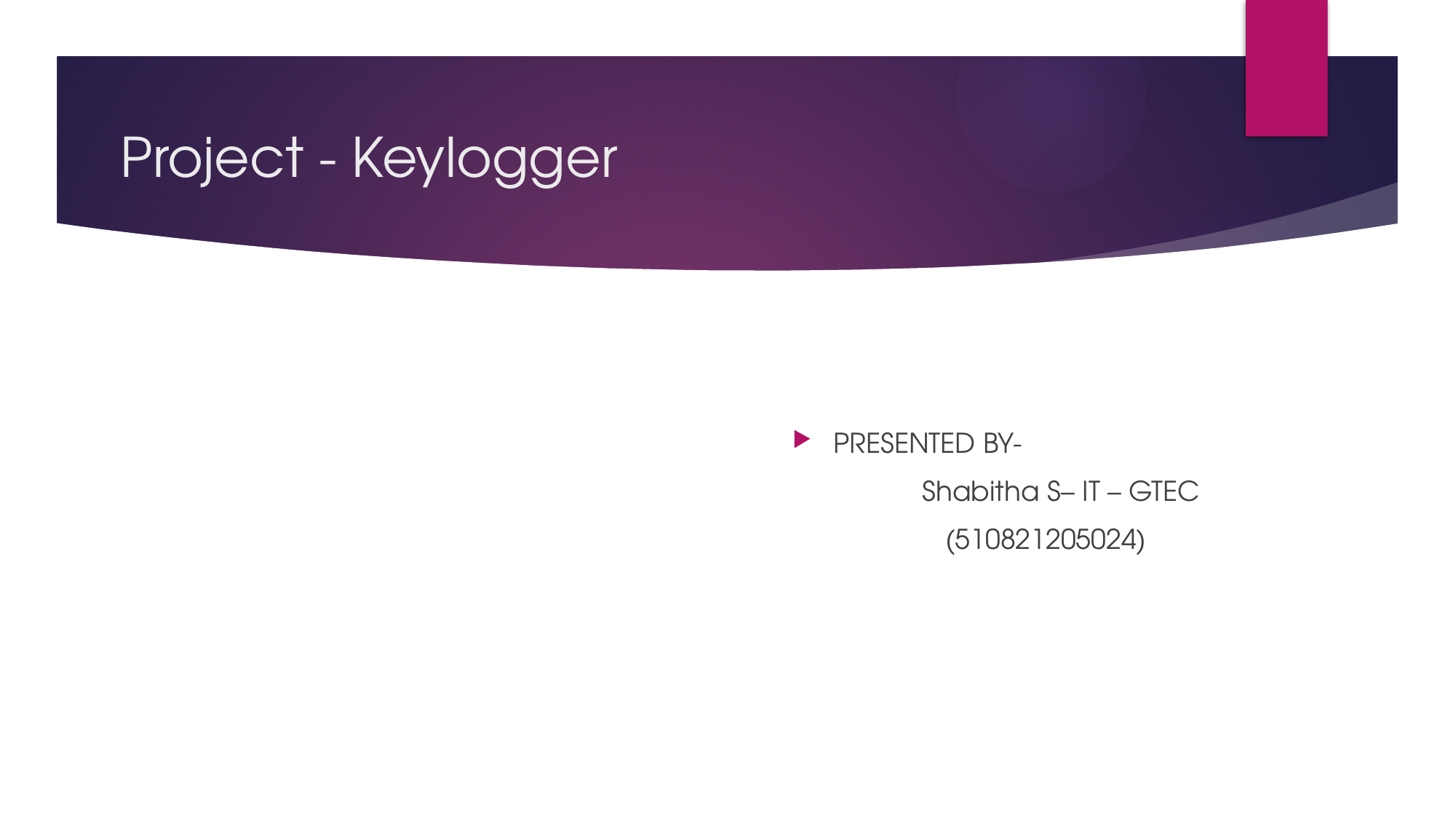

# Project - Keylogger
PRESENTED BY-
                 Shabitha S– IT – GTEC
                    (510821205024)